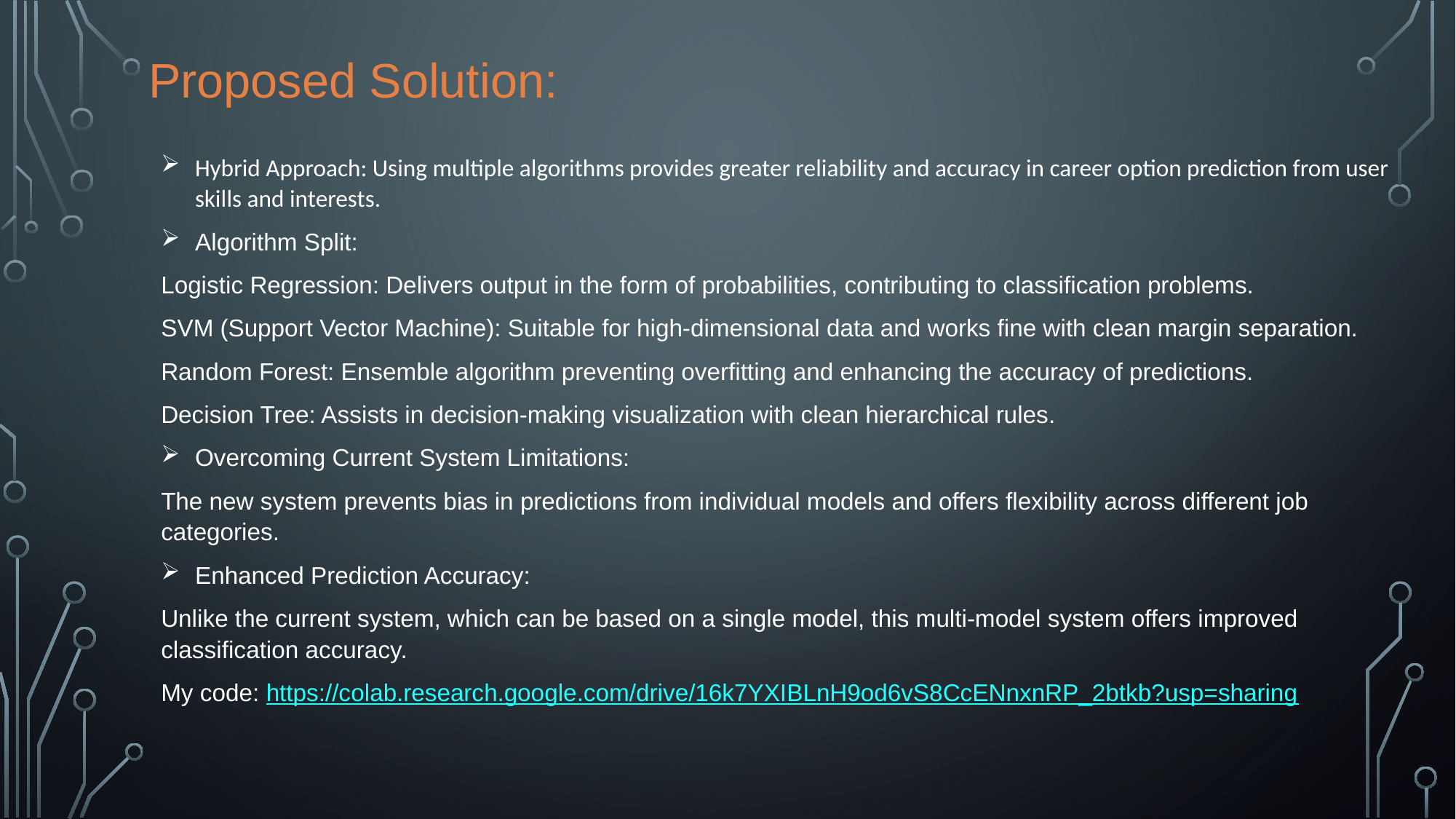

Proposed Solution:
Hybrid Approach: Using multiple algorithms provides greater reliability and accuracy in career option prediction from user skills and interests.
Algorithm Split:
Logistic Regression: Delivers output in the form of probabilities, contributing to classification problems.
SVM (Support Vector Machine): Suitable for high-dimensional data and works fine with clean margin separation.
Random Forest: Ensemble algorithm preventing overfitting and enhancing the accuracy of predictions.
Decision Tree: Assists in decision-making visualization with clean hierarchical rules.
Overcoming Current System Limitations:
The new system prevents bias in predictions from individual models and offers flexibility across different job categories.
Enhanced Prediction Accuracy:
Unlike the current system, which can be based on a single model, this multi-model system offers improved classification accuracy.
My code: https://colab.research.google.com/drive/16k7YXIBLnH9od6vS8CcENnxnRP_2btkb?usp=sharing